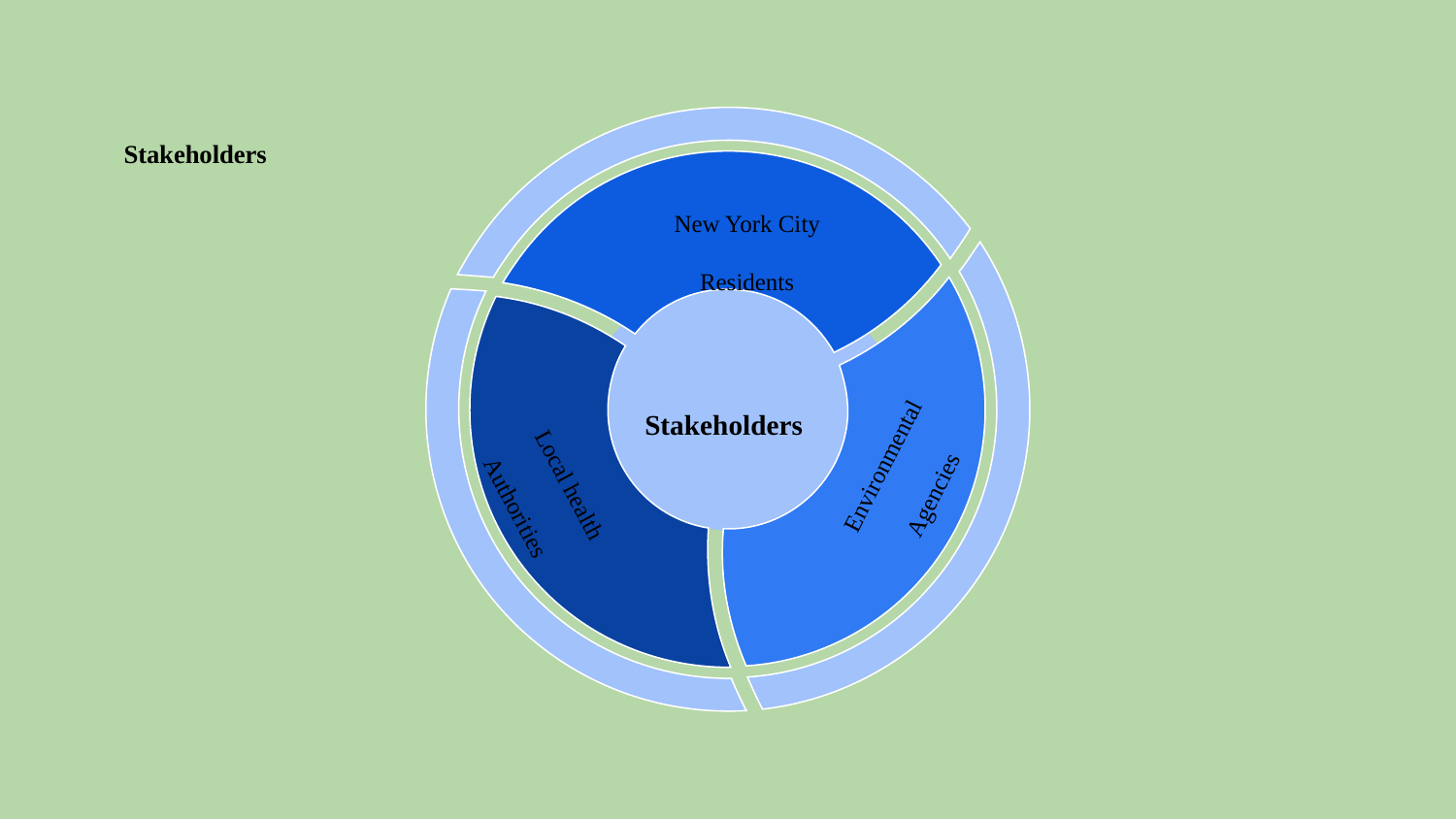

New York City Residents

# Stakeholders

Environmental Agencies

Local health Authorities

Stakeholders